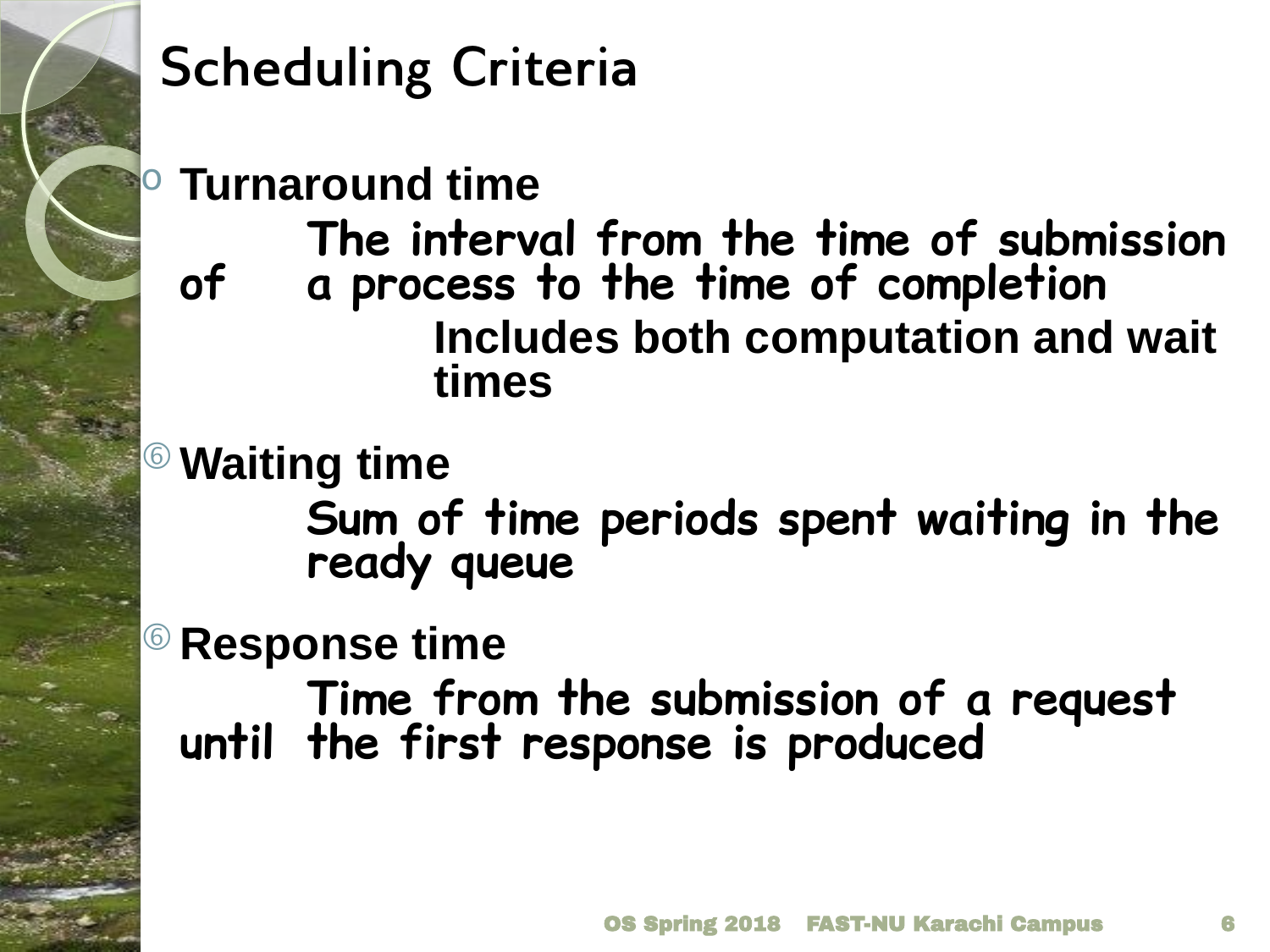

# Scheduling Criteria
Turnaround time
		The interval from the time of submission of 	a process to the time of completion
                	Includes both computation and wait 		times

Waiting time
		Sum of time periods spent waiting in the 	ready queue

Response time
		Time from the submission of a request until 	the first response is produced

OS Spring 2018
FAST-NU Karachi Campus
6